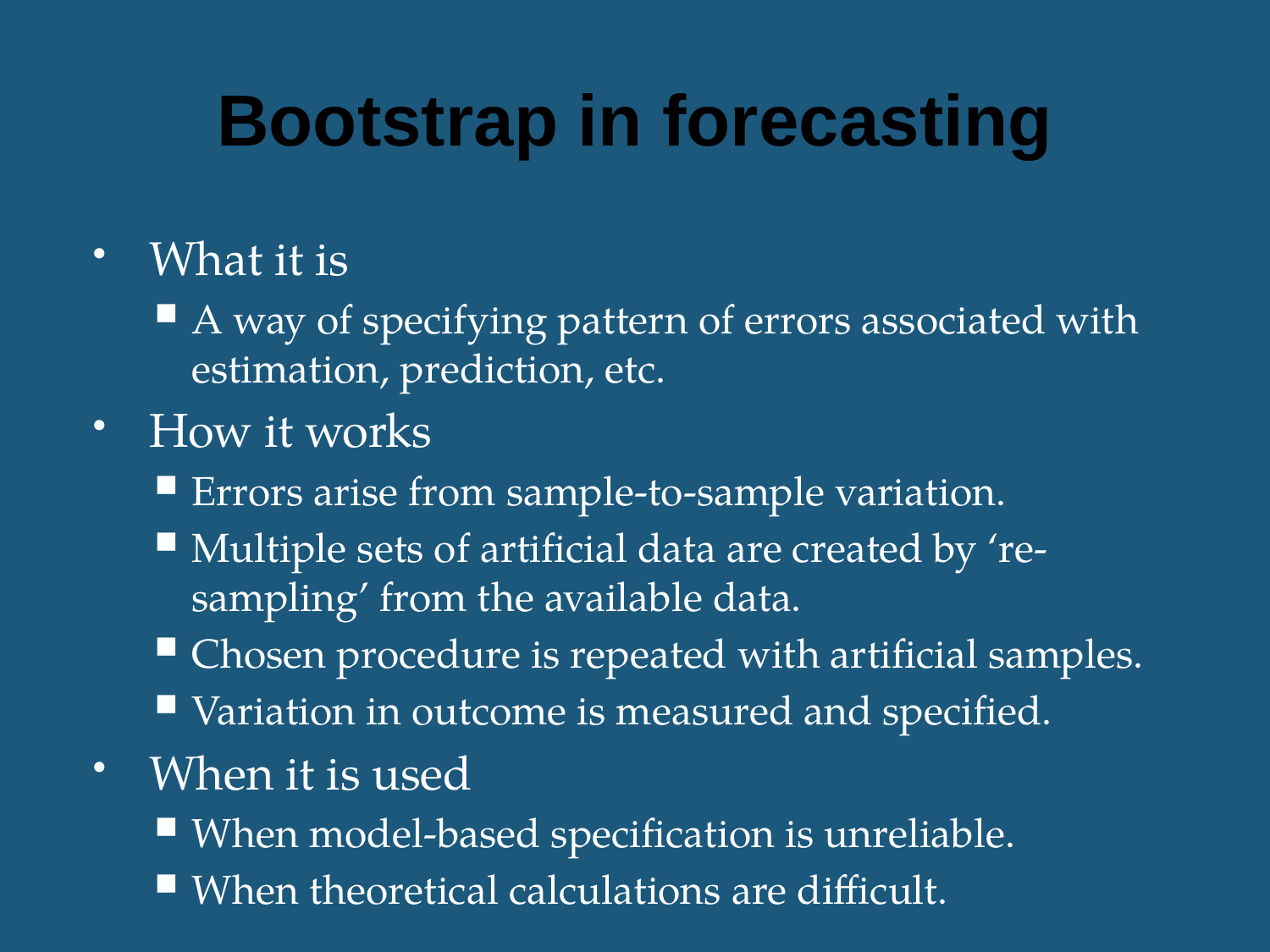

# Bootstrap in forecasting
What it is
A way of specifying pattern of errors associated with estimation, prediction, etc.
How it works
Errors arise from sample-to-sample variation.
Multiple sets of artificial data are created by ‘re-sampling’ from the available data.
Chosen procedure is repeated with artificial samples.
Variation in outcome is measured and specified.
When it is used
When model-based specification is unreliable.
When theoretical calculations are difficult.